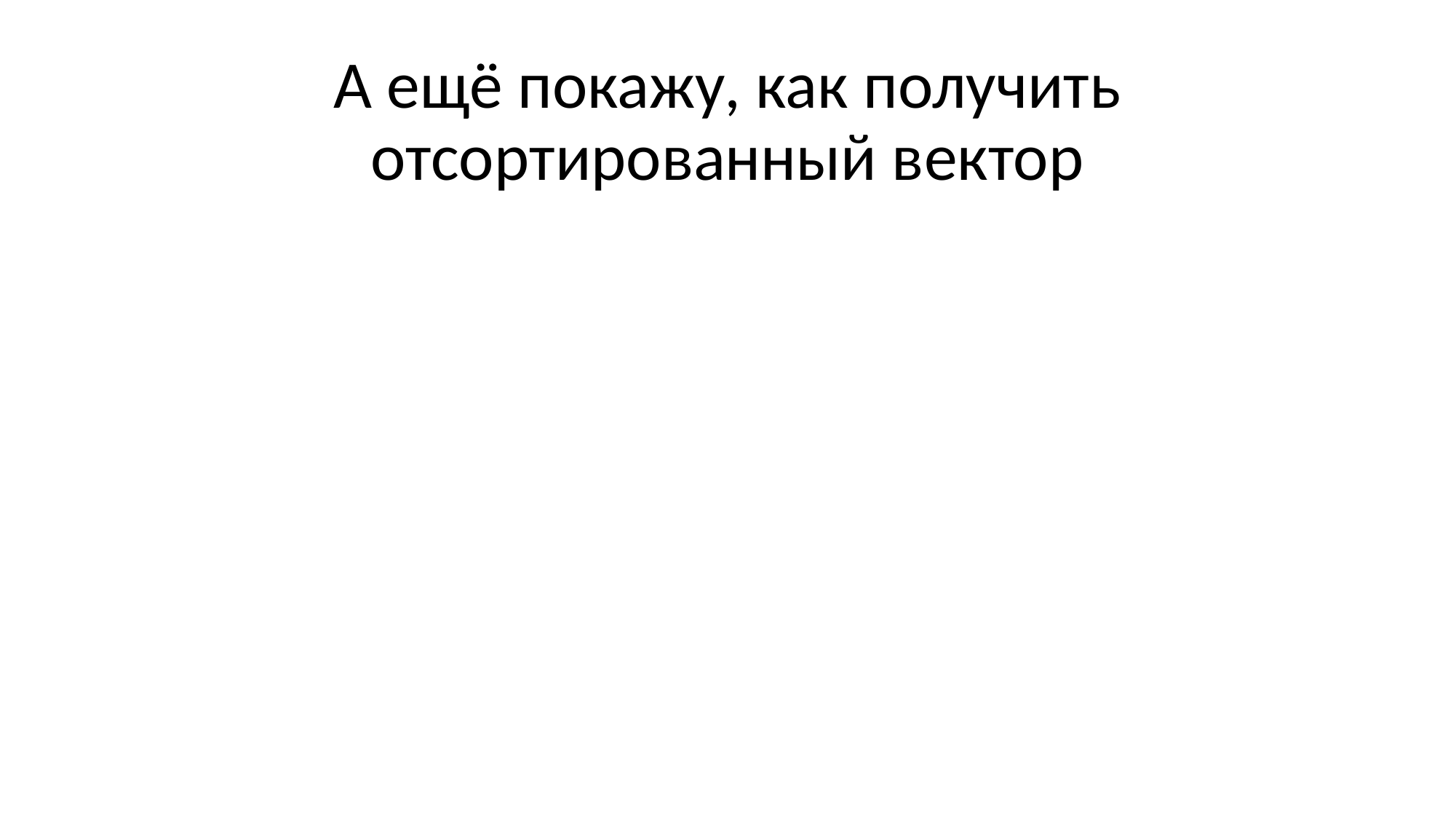

# А ещё покажу, как получить отсортированный вектор